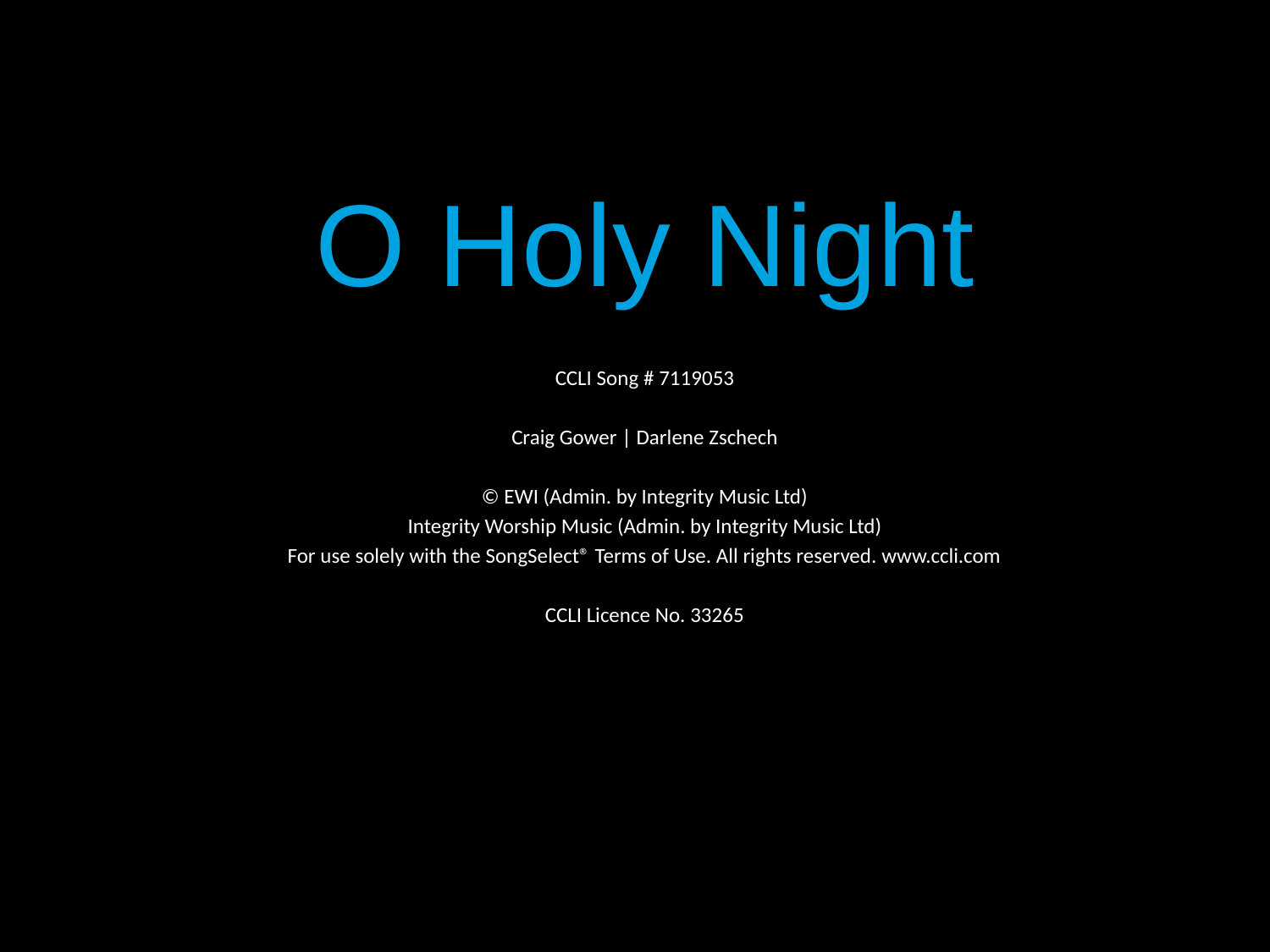

O Holy Night
CCLI Song # 7119053

Craig Gower | Darlene Zschech

© EWI (Admin. by Integrity Music Ltd)
Integrity Worship Music (Admin. by Integrity Music Ltd)
For use solely with the SongSelect® Terms of Use. All rights reserved. www.ccli.com

CCLI Licence No. 33265